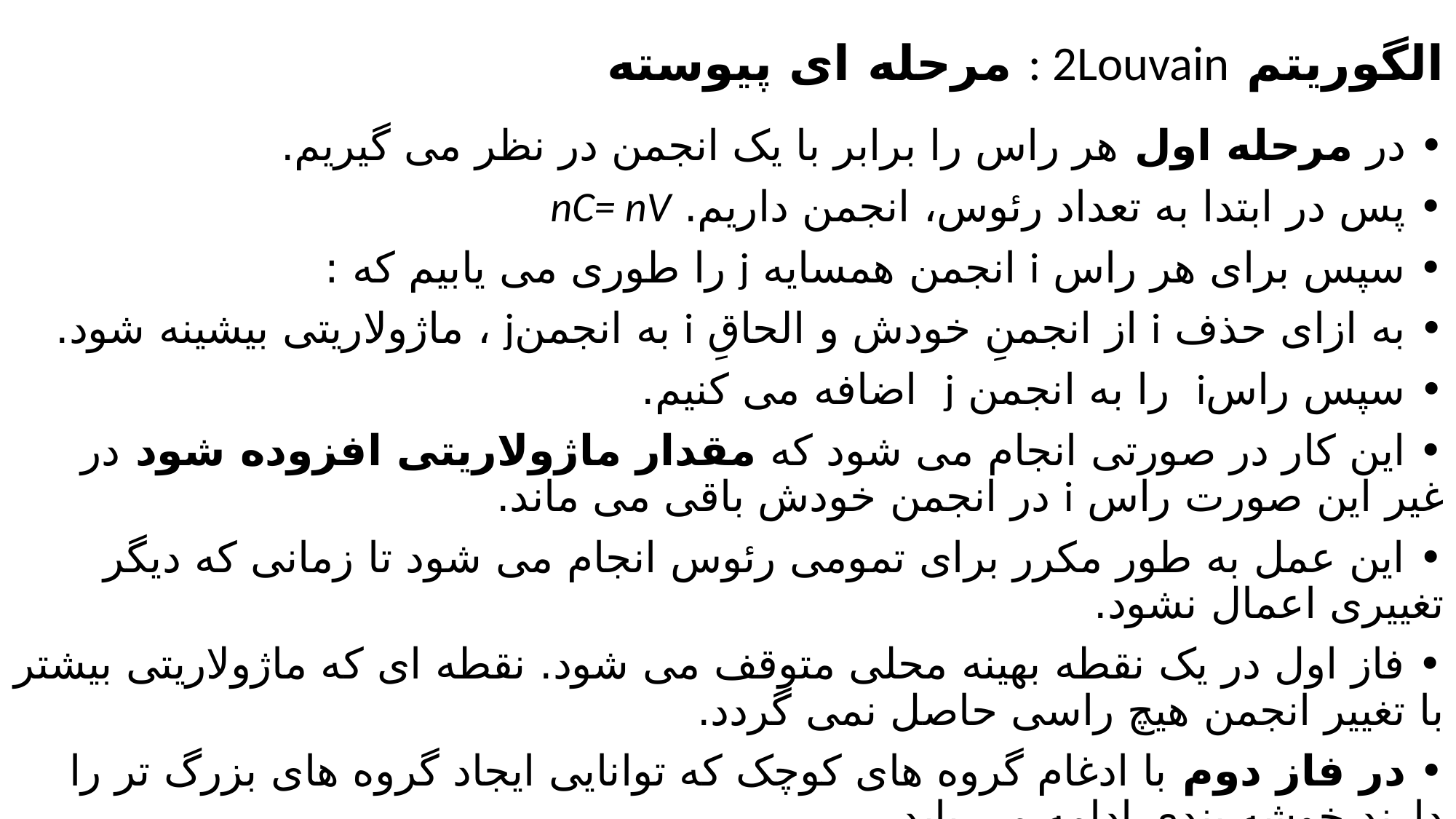

# الگوریتم Louvain	: 2 مرحله ای پیوسته
• در مرحله اول هر راس را برابر با یک انجمن در نظر می گیریم.
• پس در ابتدا به تعداد رئوس، انجمن داریم. nC= nV
• سپس برای هر راس i انجمن همسایه j را طوری می یابیم که :
• به ازای حذف i از انجمنِ خودش و الحاقِ i به انجمنj ، ماژولاریتی بیشینه شود.
• سپس راسi  را به انجمن j  اضافه می کنیم.
• این کار در صورتی انجام می شود که مقدار ماژولاریتی افزوده شود در غیر این صورت راس i در انجمن خودش باقی می ماند.
• این عمل به طور مکرر برای تمومی رئوس انجام می شود تا زمانی که دیگر تغییری اعمال نشود.
• فاز اول در یک نقطه بهینه محلی متوقف می شود. نقطه ای که ماژولاریتی بیشتر با تغییر انجمن هیچ راسی حاصل نمی گردد.
• در فاز دوم با ادغام گروه های کوچک که توانایی ایجاد گروه های بزرگ تر را دارند خوشه بندی ادامه می یابد.
• توقف فاز 2 : تغییر در خوشه ها به یک حد ثابت برسد و پیمانگی به حالت بیشینه برسد.